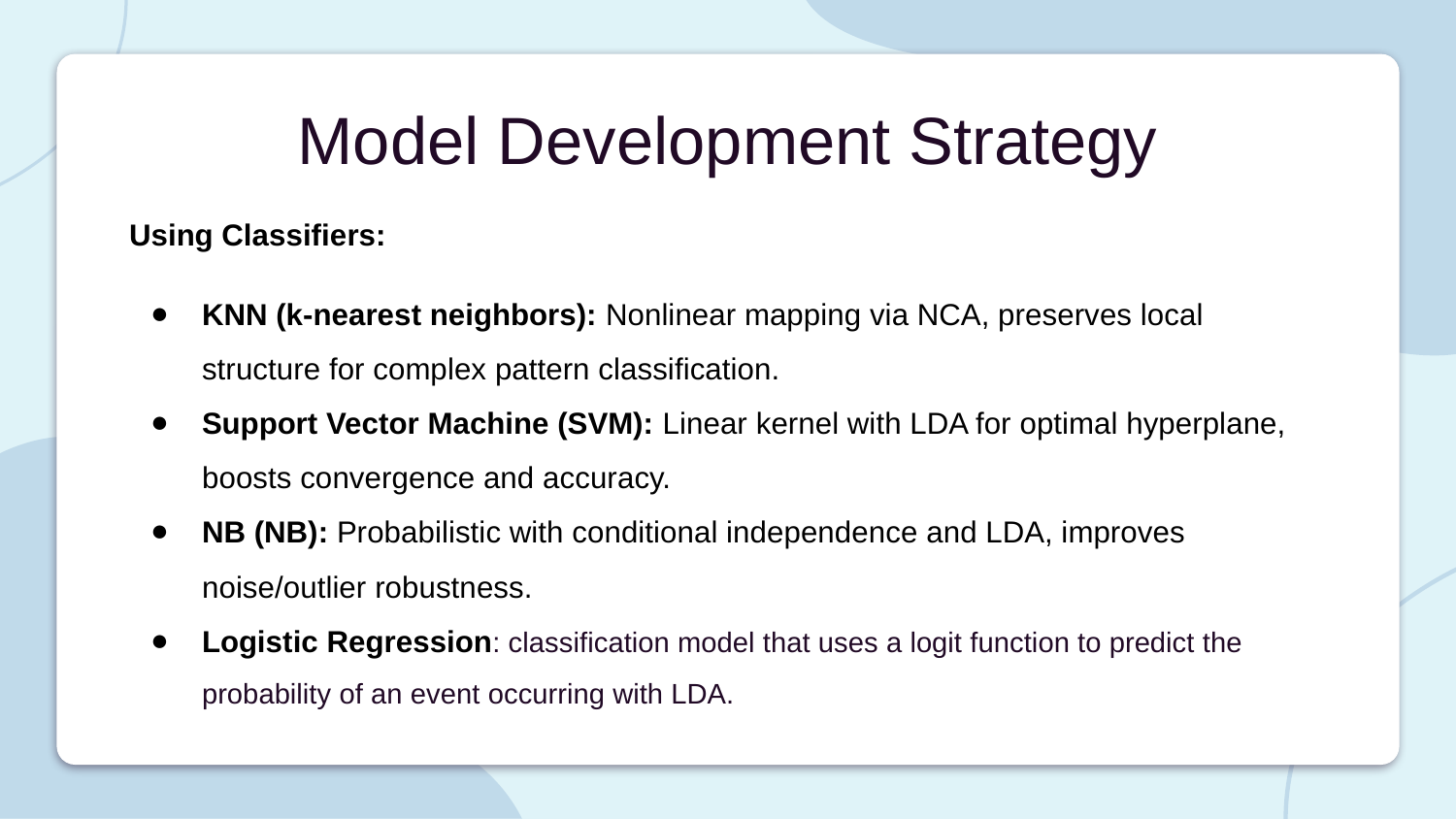

# Model Development Strategy
Using Classifiers:
KNN (k-nearest neighbors): Nonlinear mapping via NCA, preserves local structure for complex pattern classification.
Support Vector Machine (SVM): Linear kernel with LDA for optimal hyperplane, boosts convergence and accuracy.
NB (NB): Probabilistic with conditional independence and LDA, improves noise/outlier robustness.
Logistic Regression: classification model that uses a logit function to predict the probability of an event occurring with LDA.